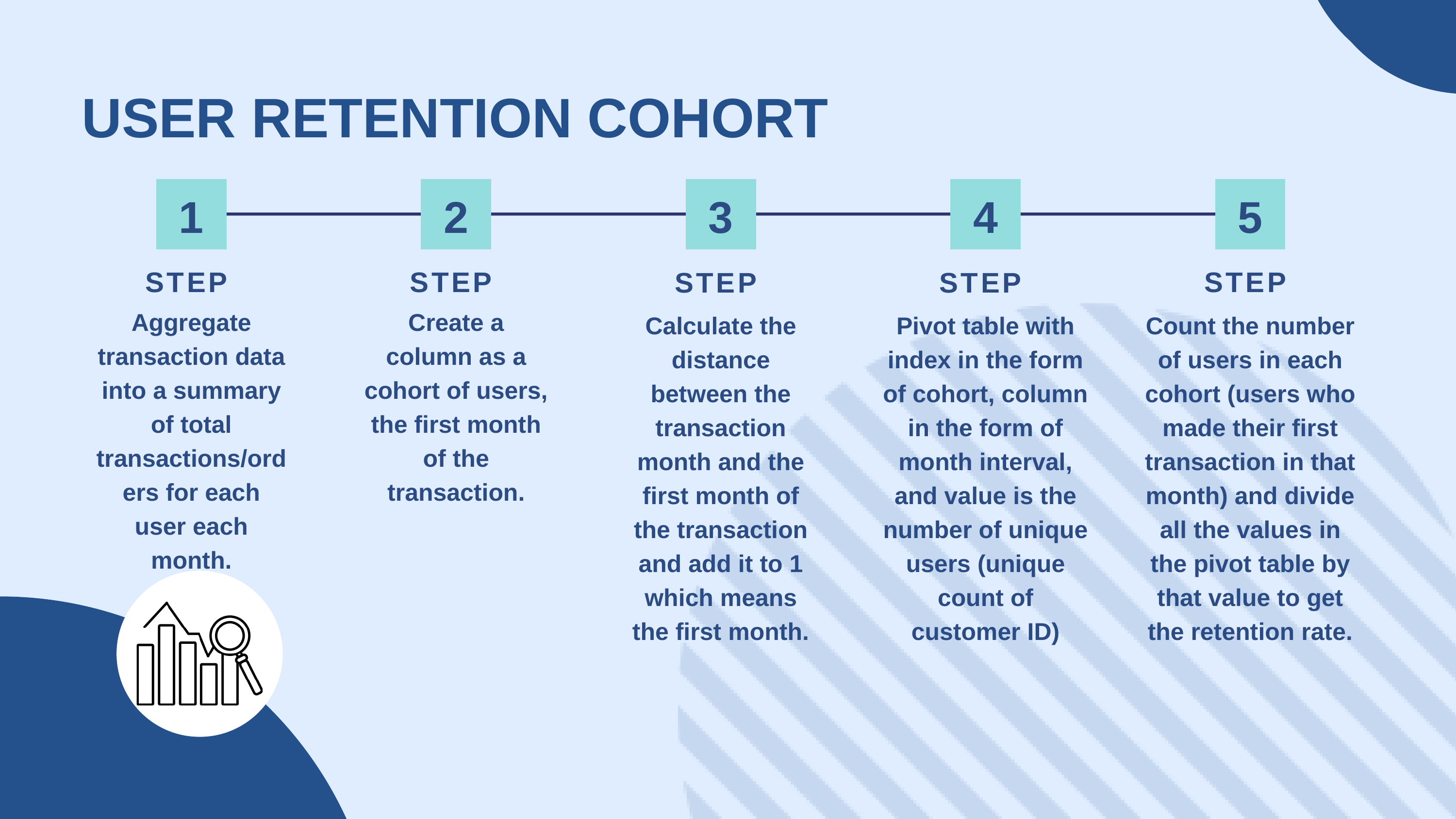

USER RETENTION COHORT

1

2

3

4

5

STEP
STEP
STEP
STEP
STEP
Aggregate transaction data into a summary of total transactions/orders for each user each month.
Create a column as a cohort of users, the first month of the transaction.
Calculate the distance between the transaction month and the first month of the transaction and add it to 1 which means the first month.
Pivot table with index in the form of cohort, column in the form of month interval, and value is the number of unique users (unique count of customer ID)
Count the number of users in each cohort (users who made their first transaction in that month) and divide all the values ​​in the pivot table by that value to get the retention rate.